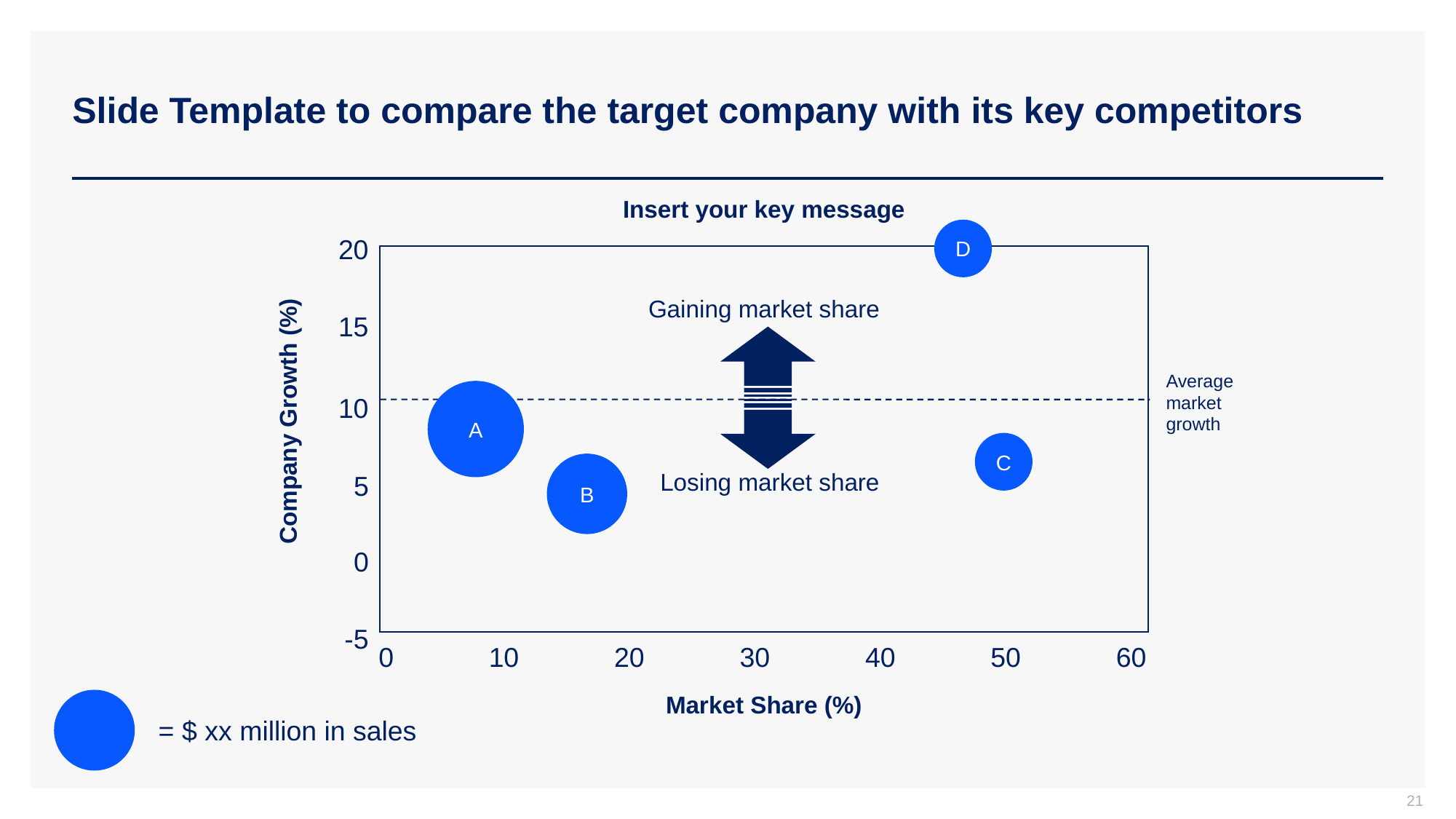

# Slide Template to compare the target company with its key competitors
Insert your key message
D
20

Gaining market share
15

Average
market
growth
A
10

Company Growth (%)

C
B
Losing market share
5
0
-5
0
10
20
30
40
50
60
Market Share (%)

= $ xx million in sales
21